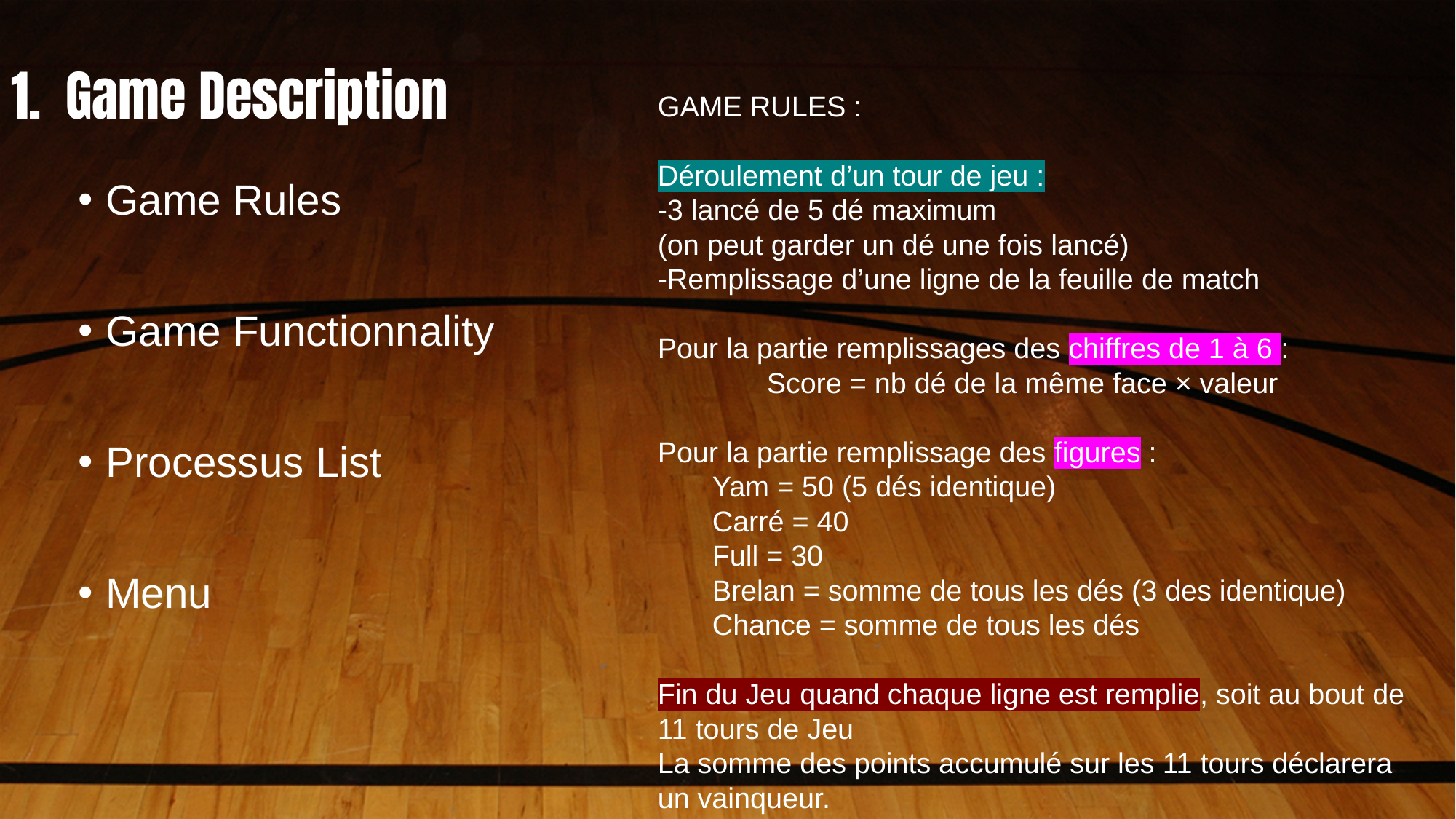

# Game Description
GAME RULES :

Déroulement d’un tour de jeu :
-3 lancé de 5 dé maximum
(on peut garder un dé une fois lancé)
-Remplissage d’une ligne de la feuille de match

Pour la partie remplissages des chiffres de 1 à 6 :
	Score = nb dé de la même face × valeur

Pour la partie remplissage des figures :
Yam = 50 (5 dés identique)
Carré = 40
Full = 30
Brelan = somme de tous les dés (3 des identique)
Chance = somme de tous les dés

Fin du Jeu quand chaque ligne est remplie, soit au bout de 11 tours de Jeu
La somme des points accumulé sur les 11 tours déclarera un vainqueur.

Game Rules

Game Functionnality

Processus List

Menu